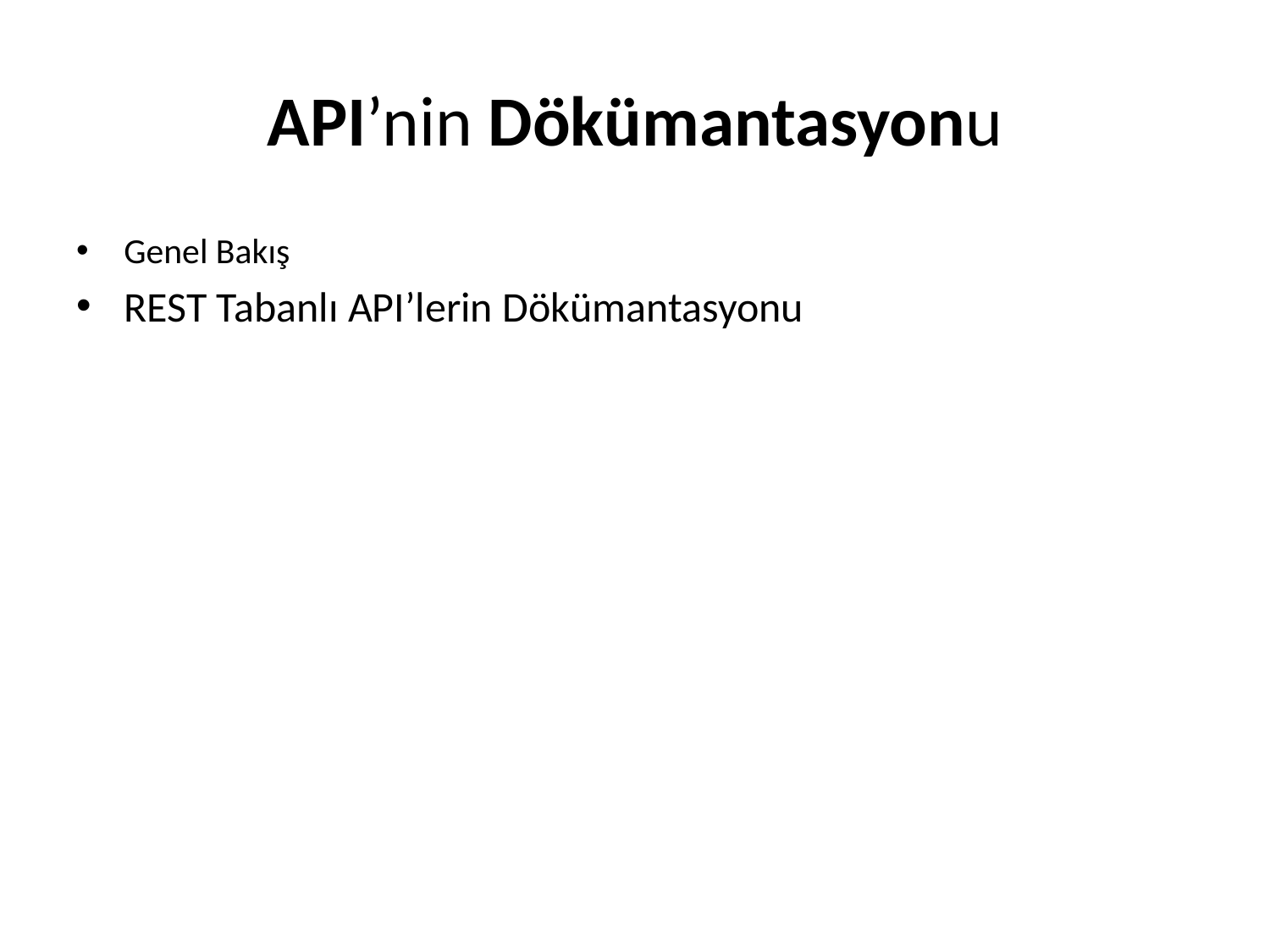

# API’nin Dökümantasyonu
Genel Bakış
REST Tabanlı API’lerin Dökümantasyonu